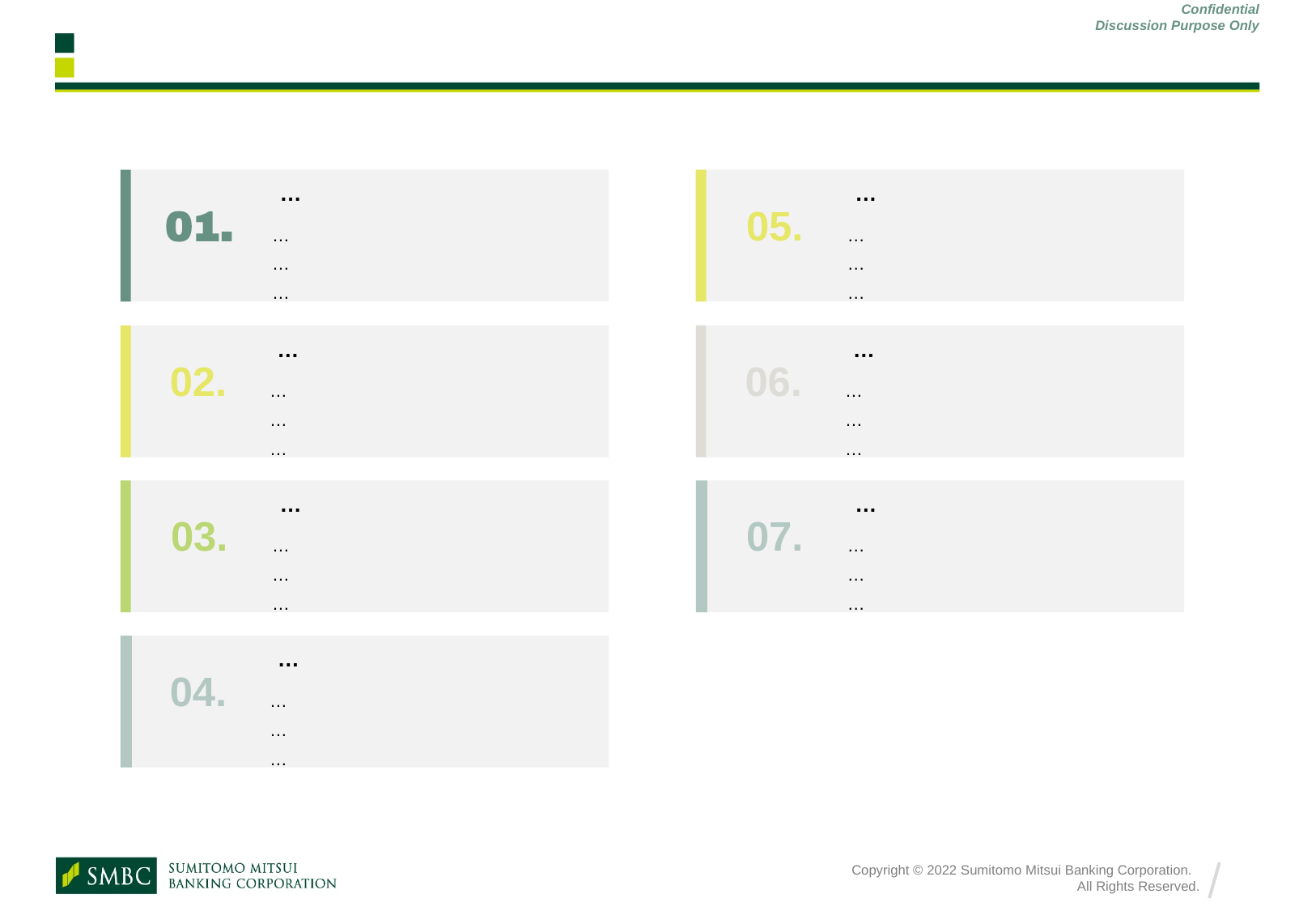

#

…
…
01.
05.
…
…
…
…
…
…

…
…
02.
06.
…
…
…
…
…
…

…
…
03.
07.
…
…
…
…
…
…

…
04.
…
…
…